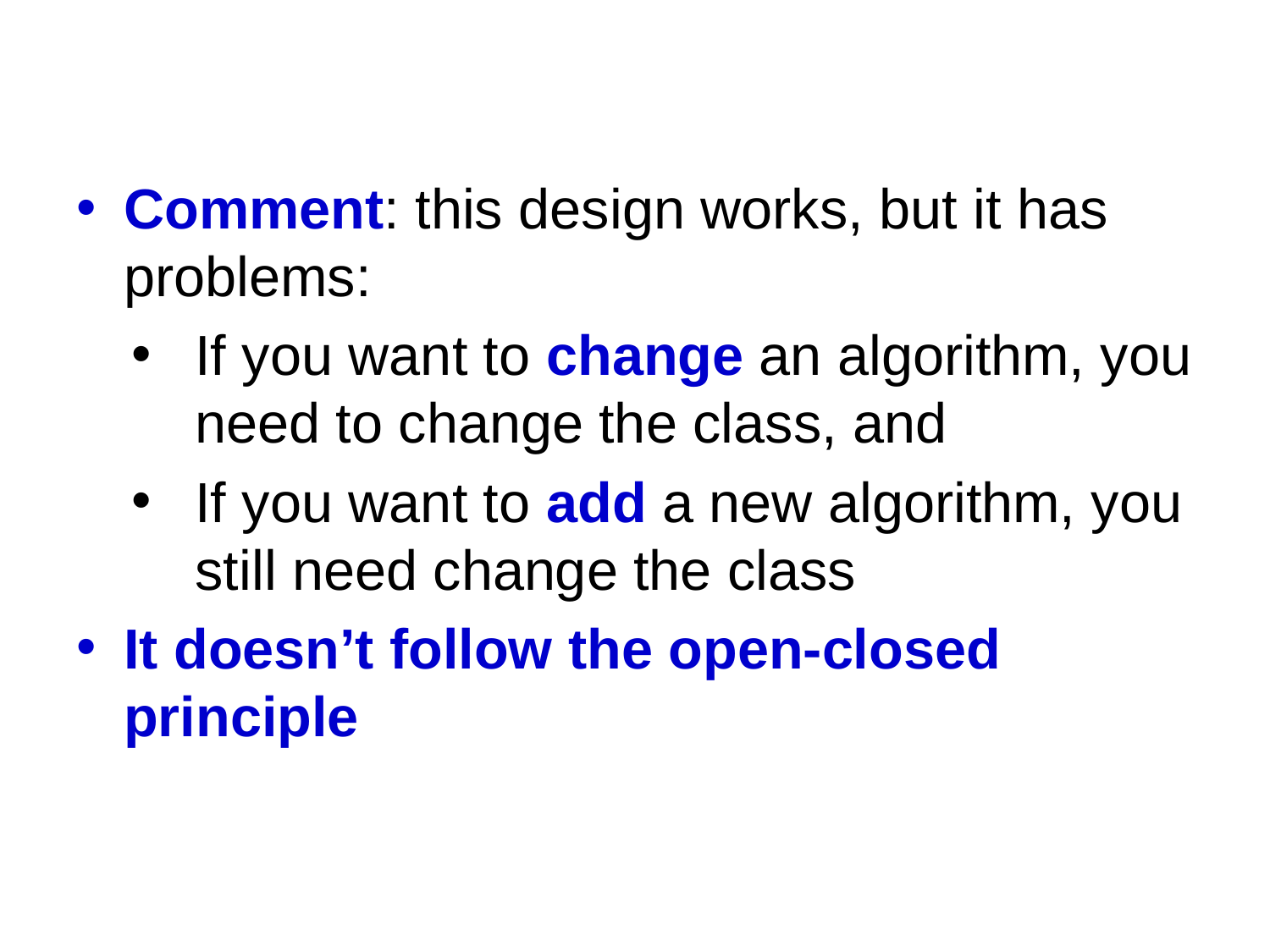

Comment: this design works, but it has problems:
If you want to change an algorithm, you need to change the class, and
If you want to add a new algorithm, you still need change the class
It doesn’t follow the open-closed principle